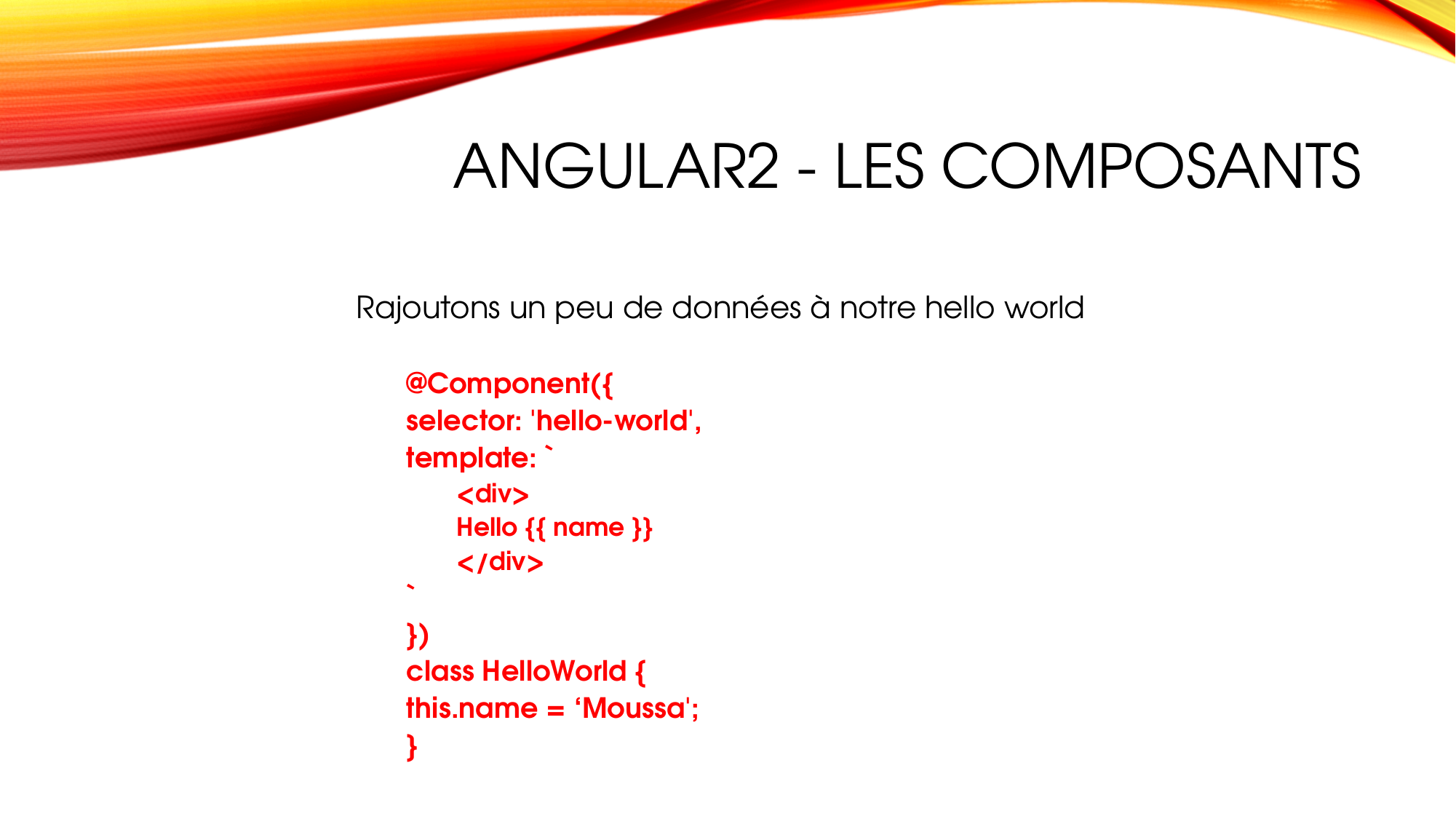

# Angular2 - Les composants
Rajoutons un peu de données à notre hello world

@Component({
selector: 'hello-world',
template: `
<div>
Hello {{ name }}
</div>
`
})
class HelloWorld {
this.name = ‘Moussa';
}